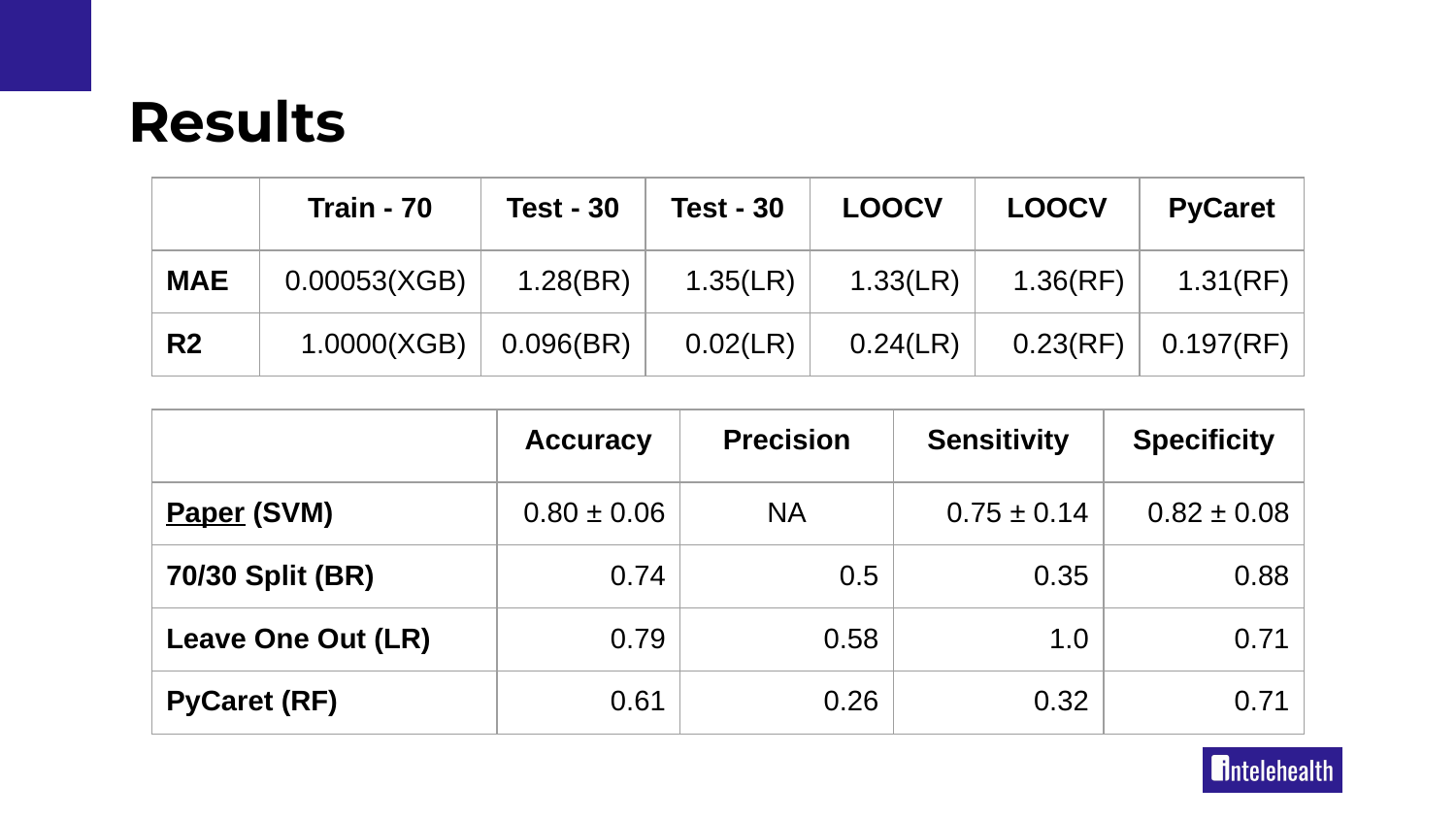

# Results
|  | Train - 70 | Test - 30 | Test - 30 | LOOCV | LOOCV | PyCaret |
| --- | --- | --- | --- | --- | --- | --- |
| MAE | 0.00053(XGB) | 1.28(BR) | 1.35(LR) | 1.33(LR) | 1.36(RF) | 1.31(RF) |
| R2 | 1.0000(XGB) | 0.096(BR) | 0.02(LR) | 0.24(LR) | 0.23(RF) | 0.197(RF) |
|  | Accuracy | Precision | Sensitivity | Specificity |
| --- | --- | --- | --- | --- |
| Paper (SVM) | 0.80 ± 0.06 | NA | 0.75 ± 0.14 | 0.82 ± 0.08 |
| 70/30 Split (BR) | 0.74 | 0.5 | 0.35 | 0.88 |
| Leave One Out (LR) | 0.79 | 0.58 | 1.0 | 0.71 |
| PyCaret (RF) | 0.61 | 0.26 | 0.32 | 0.71 |